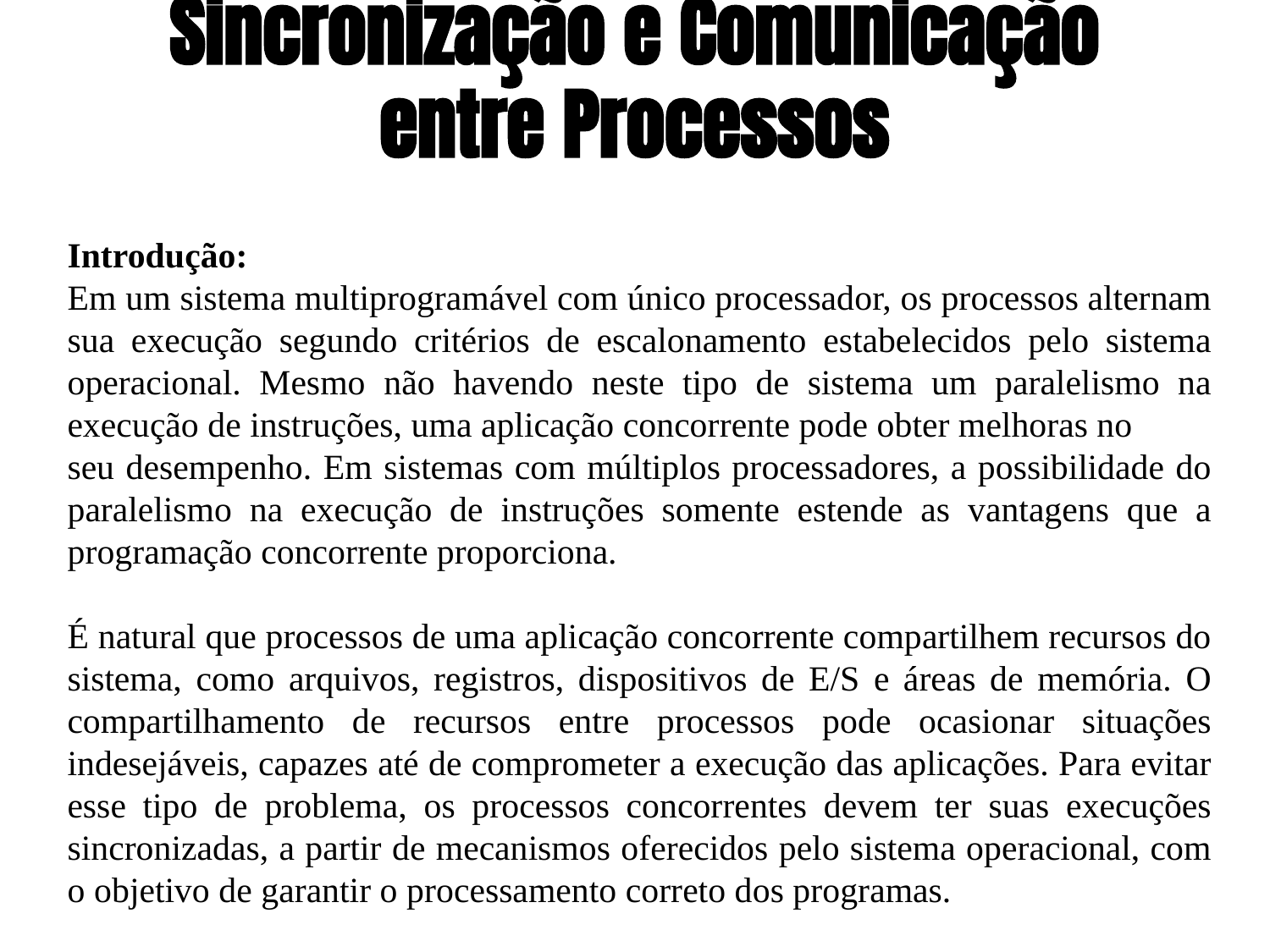

# Sincronização e Comunicação entre Processos
Introdução:
Em um sistema multiprogramável com único processador, os processos alternam sua execução segundo critérios de escalonamento estabelecidos pelo sistema operacional. Mesmo não havendo neste tipo de sistema um paralelismo na execução de instruções, uma aplicação concorrente pode obter melhoras no
seu desempenho. Em sistemas com múltiplos processadores, a possibilidade do paralelismo na execução de instruções somente estende as vantagens que a programação concorrente proporciona.

É natural que processos de uma aplicação concorrente compartilhem recursos do sistema, como arquivos, registros, dispositivos de E/S e áreas de memória. O compartilhamento de recursos entre processos pode ocasionar situações indesejáveis, capazes até de comprometer a execução das aplicações. Para evitar esse tipo de problema, os processos concorrentes devem ter suas execuções sincronizadas, a partir de mecanismos oferecidos pelo sistema operacional, com o objetivo de garantir o processamento correto dos programas.